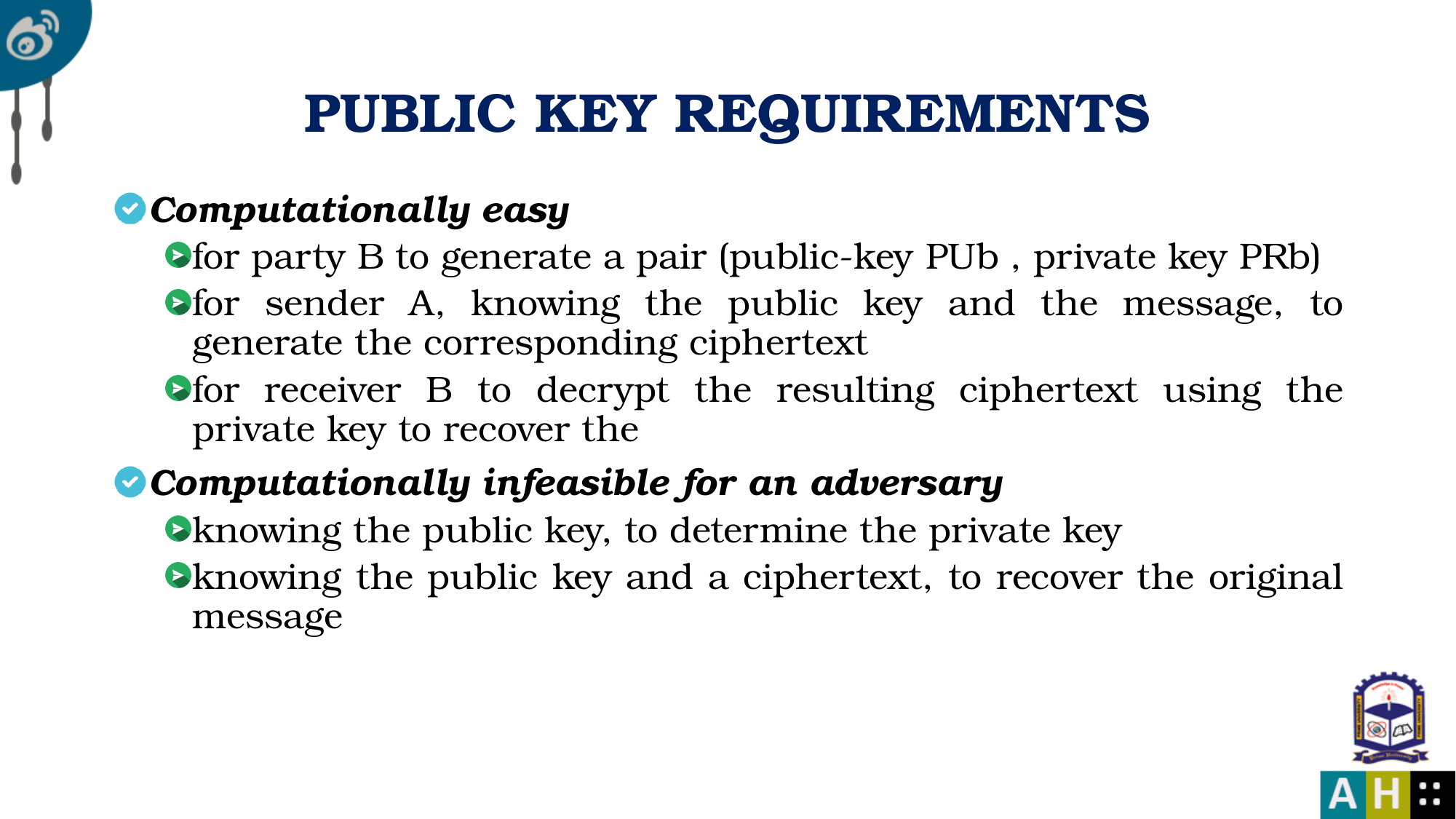

# PUBLIC KEY REQUIREMENTS
Computationally easy
for party B to generate a pair (public-key PUb , private key PRb)
for sender A, knowing the public key and the message, to generate the corresponding ciphertext
for receiver B to decrypt the resulting ciphertext using the private key to recover the
Computationally infeasible for an adversary
knowing the public key, to determine the private key
knowing the public key and a ciphertext, to recover the original message